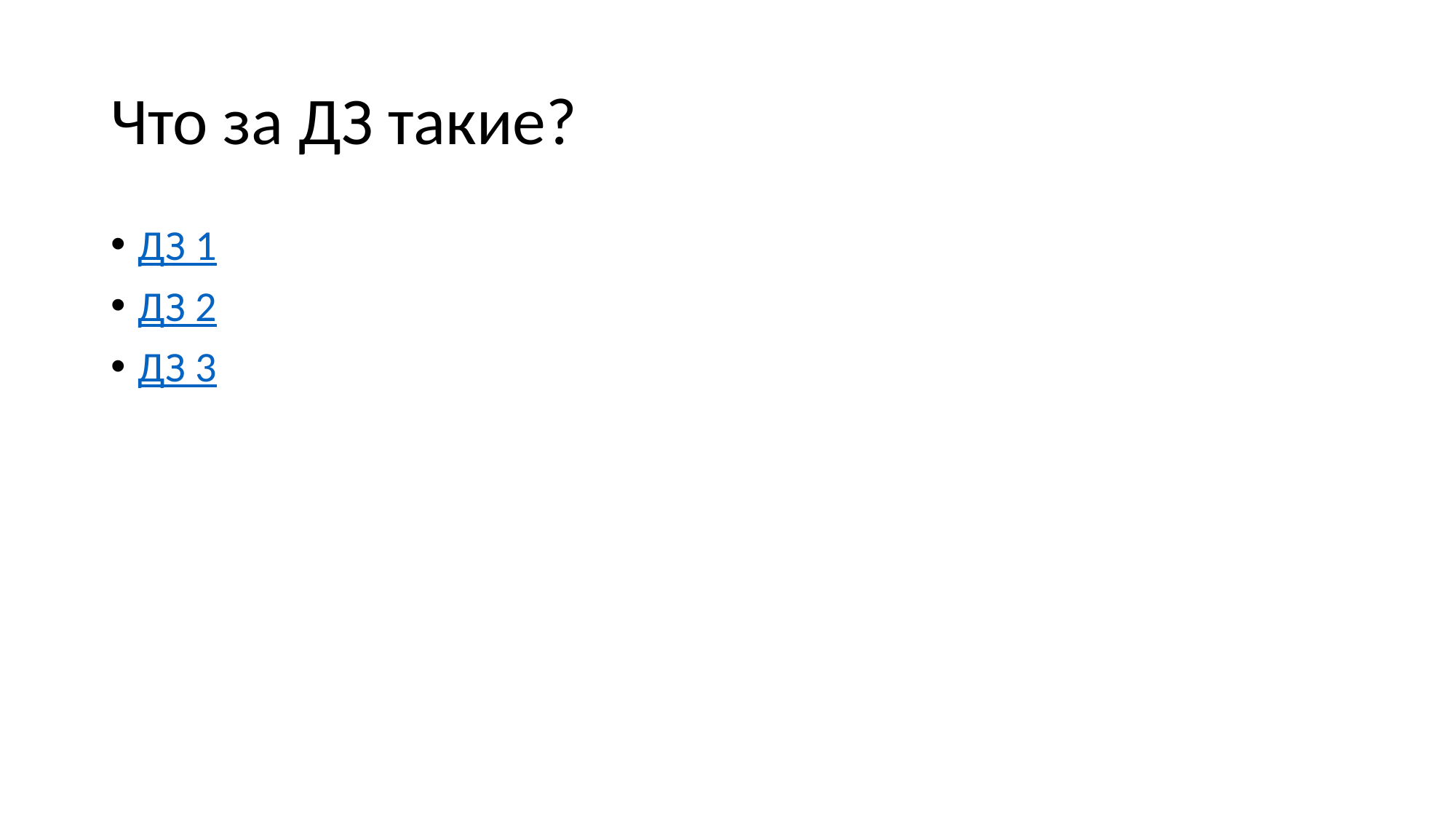

# Что за ДЗ такие?
ДЗ 1
ДЗ 2
ДЗ 3